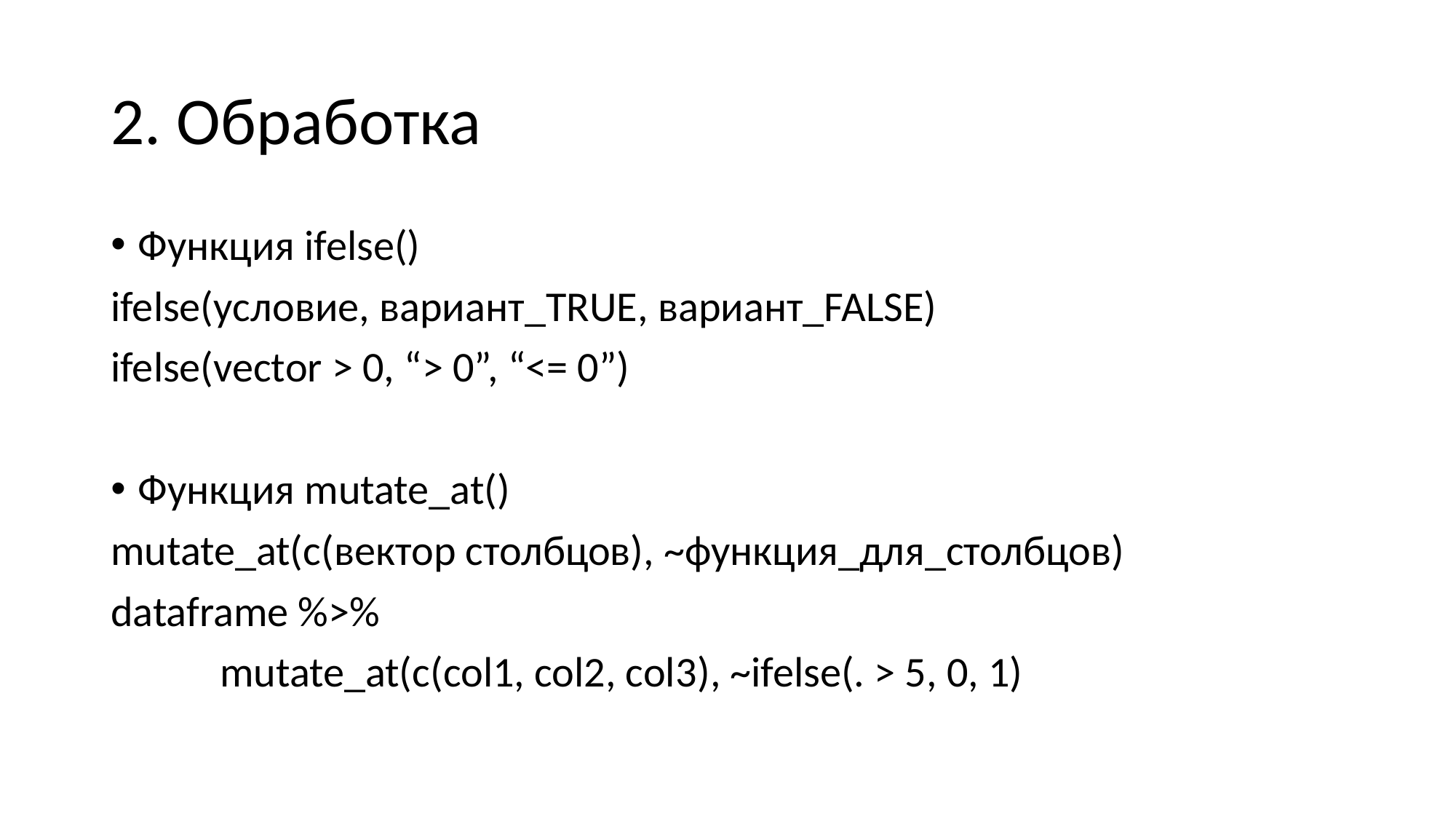

# 2. Обработка
Функция ifelse()
ifelse(условие, вариант_TRUE, вариант_FALSE)
ifelse(vector > 0, “> 0”, “<= 0”)

Функция mutate_at()
mutate_at(c(вектор столбцов), ~функция_для_столбцов)
dataframe %>%
	mutate_at(c(col1, col2, col3), ~ifelse(. > 5, 0, 1)